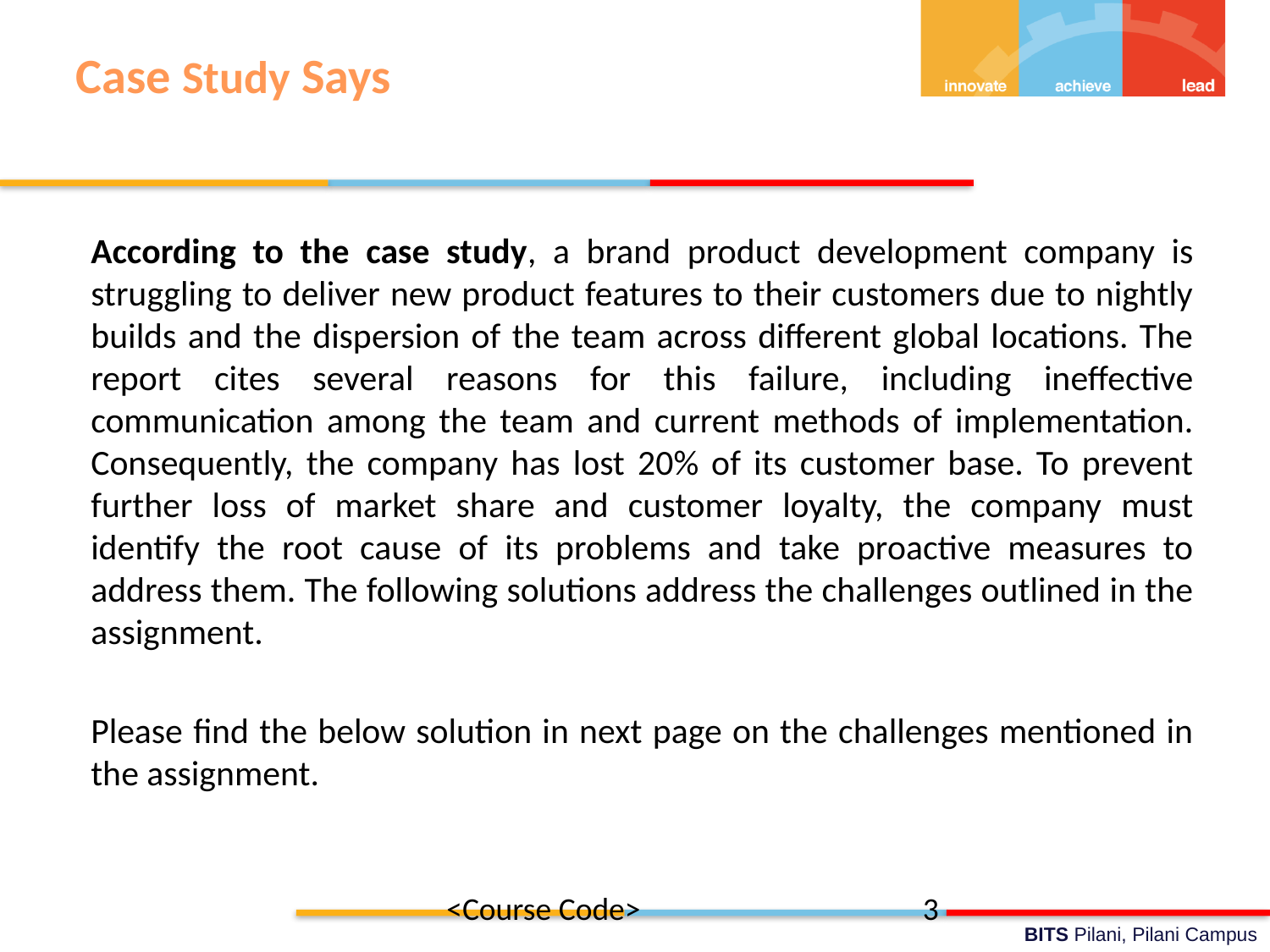

# Case Study Says
According to the case study, a brand product development company is struggling to deliver new product features to their customers due to nightly builds and the dispersion of the team across different global locations. The report cites several reasons for this failure, including ineffective communication among the team and current methods of implementation. Consequently, the company has lost 20% of its customer base. To prevent further loss of market share and customer loyalty, the company must identify the root cause of its problems and take proactive measures to address them. The following solutions address the challenges outlined in the assignment.

Please find the below solution in next page on the challenges mentioned in the assignment.
<Course Code>
3